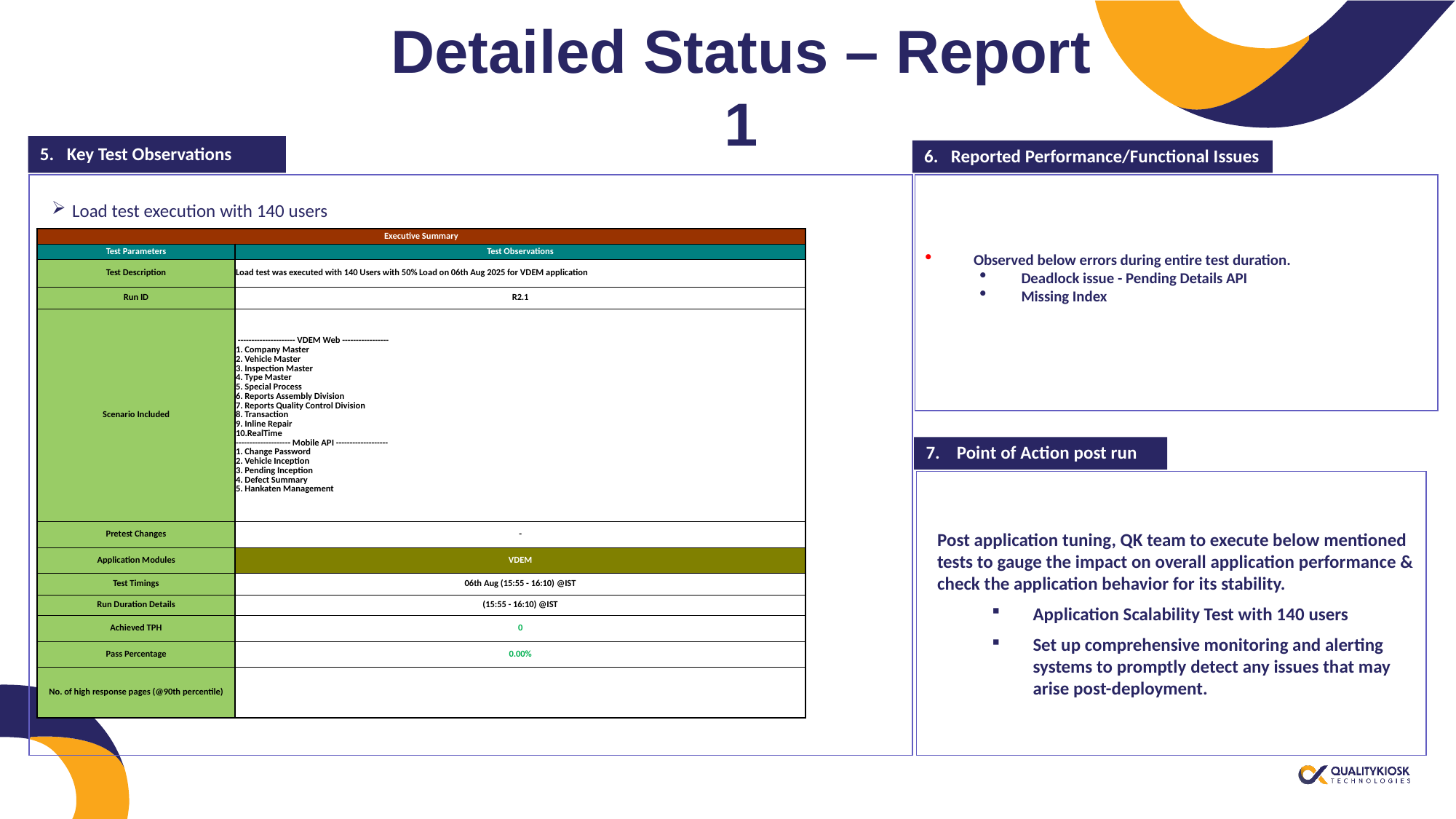

# Detailed Status – Report 1
5.	Key Test Observations
6.	Reported Performance/Functional Issues

  Observed below errors during entire test duration.
Deadlock issue - Pending Details API
Missing Index

Load test execution with 140 users
| Executive Summary |  |
| --- | --- |
| Test Parameters | Test Observations |
| Test Description | Load test was executed with 140 Users with 50% Load on 06th Aug 2025 for VDEM application |
| Run ID | R2.1 |
| Scenario Included | --------------------- VDEM Web ----------------- 1. Company Master 2. Vehicle Master 3. Inspection Master 4. Type Master 5. Special Process 6. Reports Assembly Division 7. Reports Quality Control Division 8. Transaction 9. Inline Repair 10.RealTime -------------------- Mobile API ------------------- 1. Change Password 2. Vehicle Inception 3. Pending Inception 4. Defect Summary 5. Hankaten Management |
| Pretest Changes | - |
| Application Modules | VDEM |
| Test Timings | 06th Aug (15:55 - 16:10) @IST |
| Run Duration Details | (15:55 - 16:10) @IST |
| Achieved TPH | 0 |
| Pass Percentage | 0.00% |
| No. of high response pages (@90th percentile) |  |
7.	 Point of Action post run
Post application tuning, QK team to execute below mentioned tests to gauge the impact on overall application performance & check the application behavior for its stability.
Application Scalability Test with 140 users
Set up comprehensive monitoring and alerting systems to promptly detect any issues that may arise post-deployment.